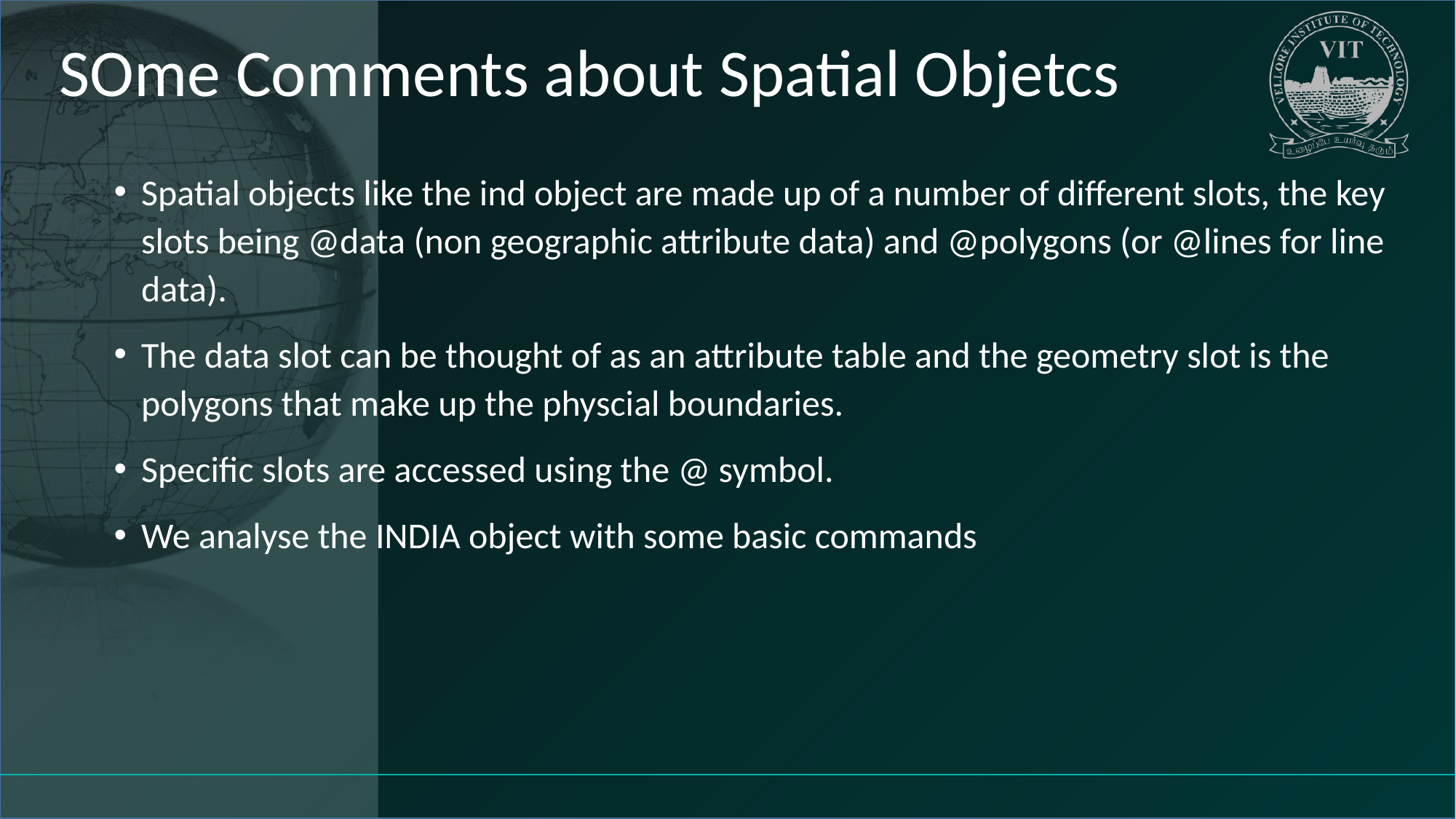

# SOme Comments about Spatial Objetcs
Spatial objects like the ind object are made up of a number of different slots, the key slots being @data (non geographic attribute data) and @polygons (or @lines for line data).
The data slot can be thought of as an attribute table and the geometry slot is the polygons that make up the physcial boundaries.
Specific slots are accessed using the @ symbol.
We analyse the INDIA object with some basic commands